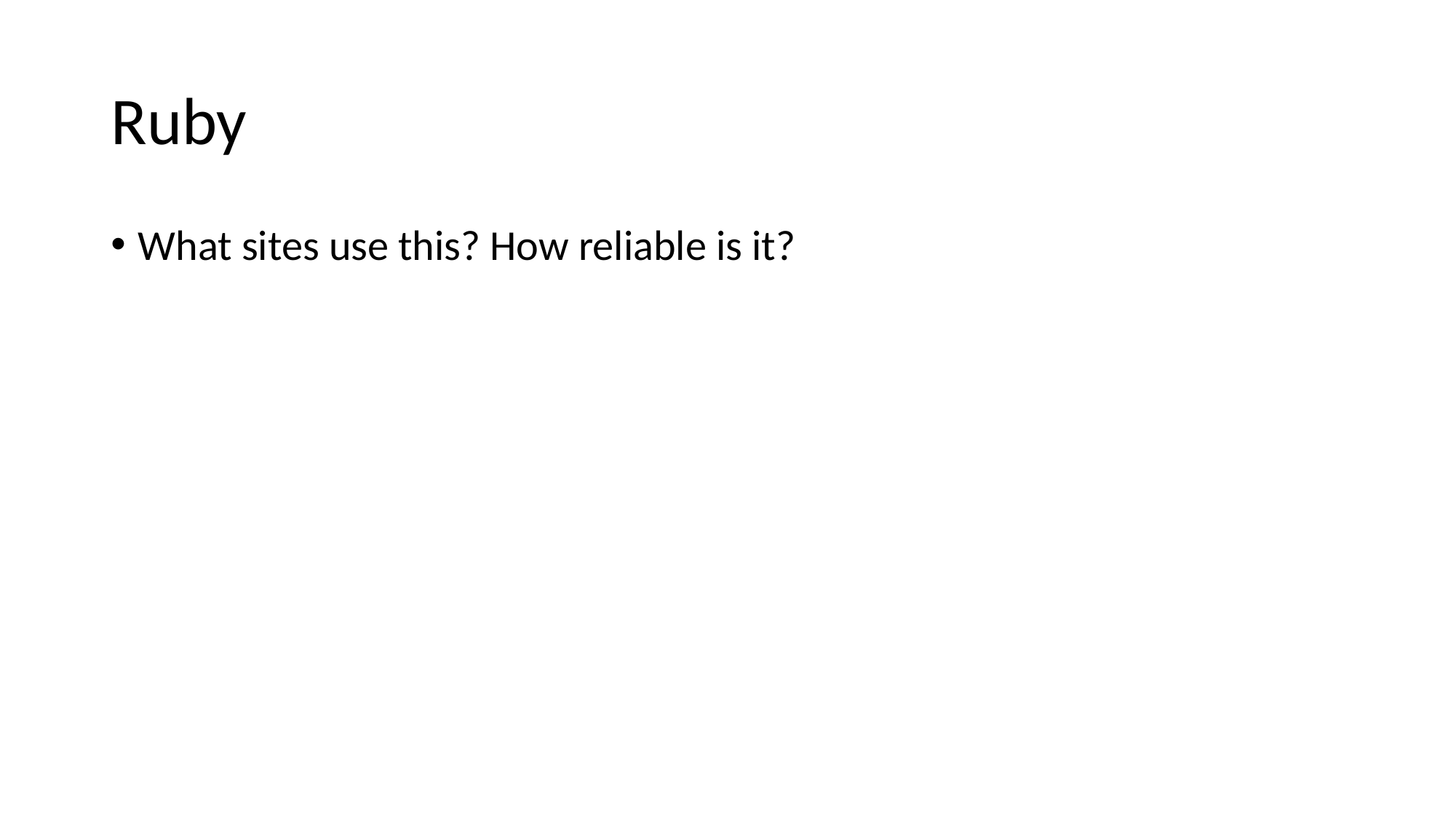

# Ruby
What sites use this? How reliable is it?